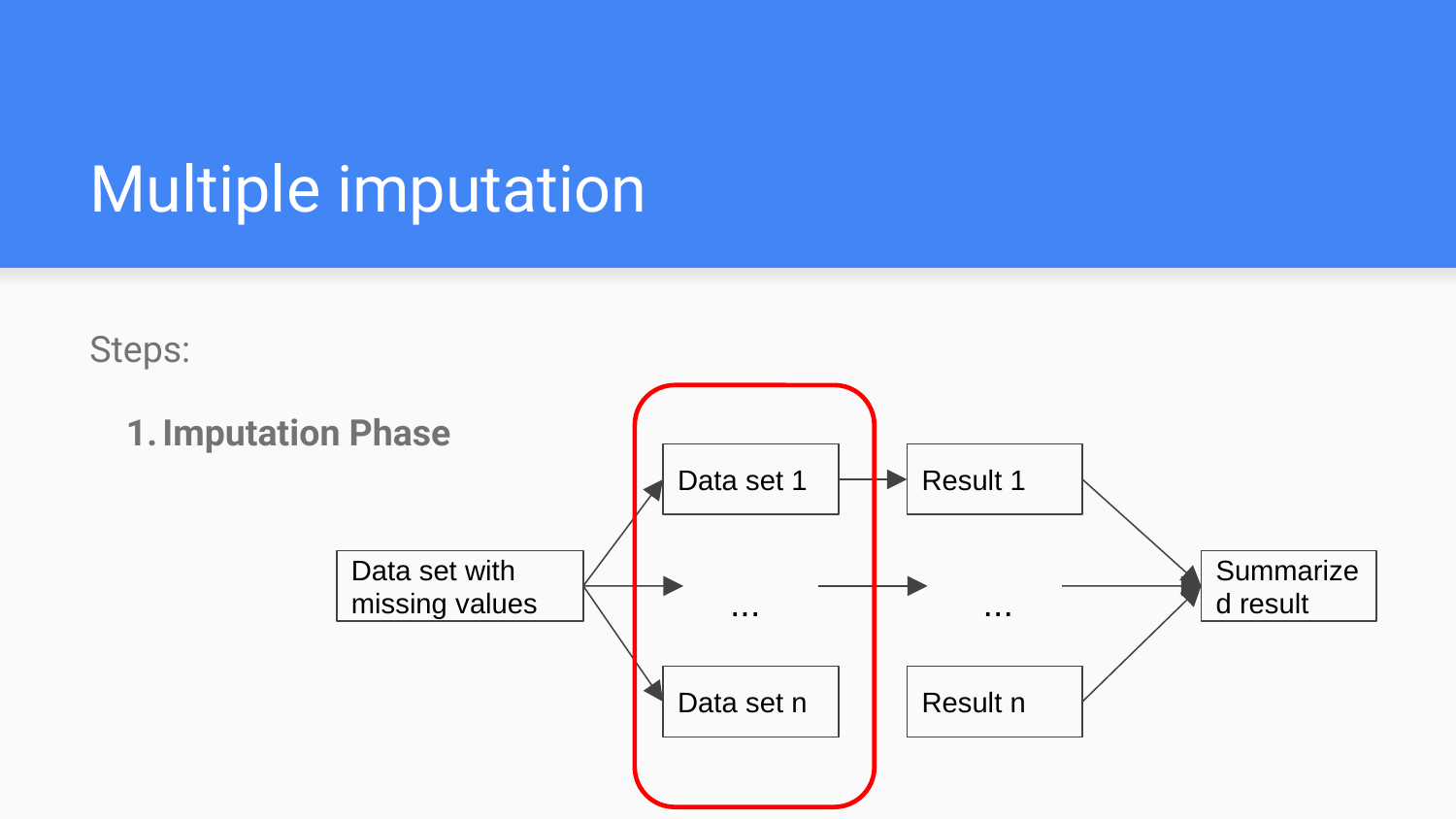

# Multiple imputation
Steps:
Imputation Phase

Data set 1
Result 1
Data set with missing values
Summarized result
    ...
    ...
Data set n
Result n